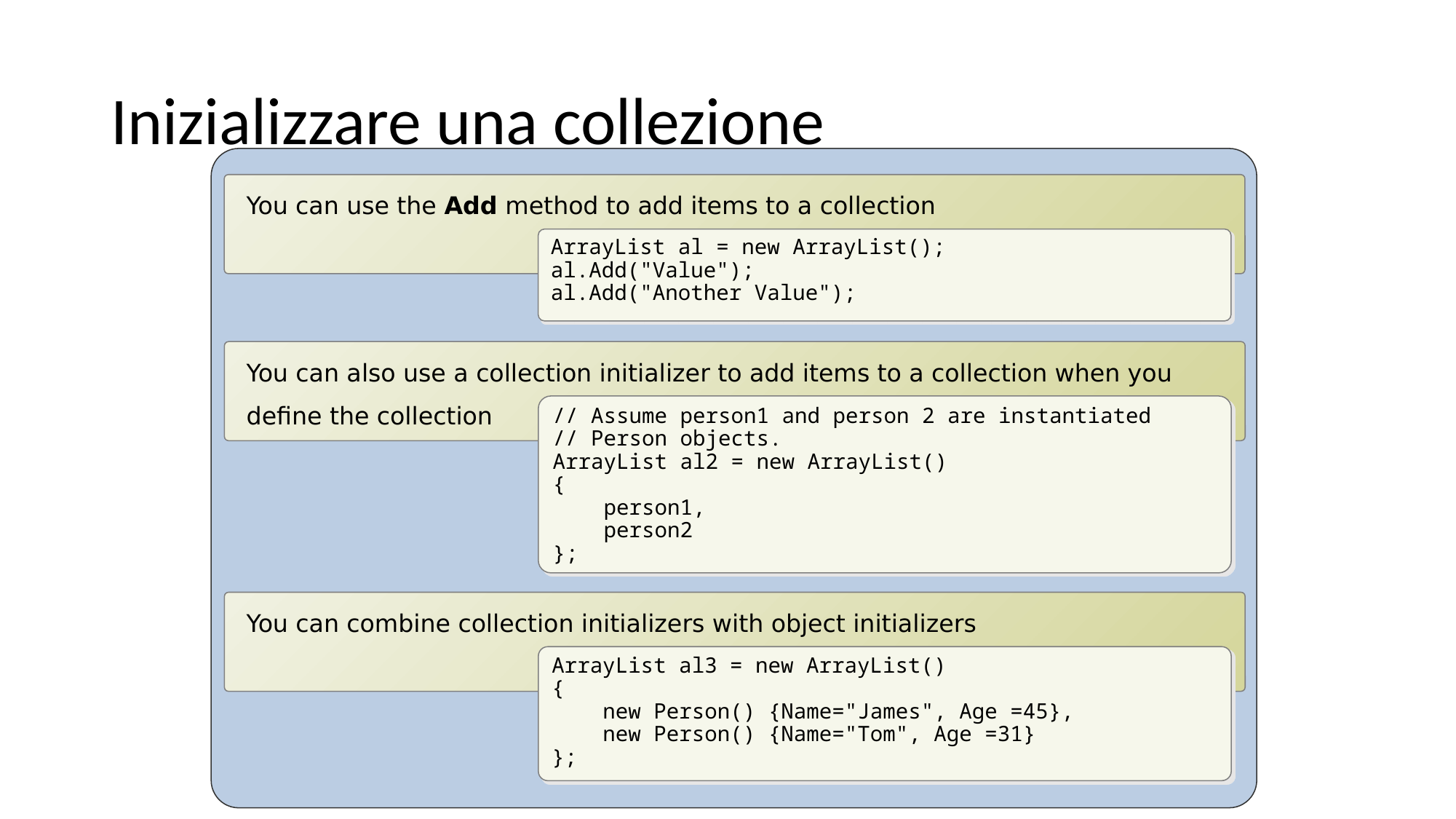

# Inizializzare una collezione

You can use the Add method to add items to a collection
ArrayList al = new ArrayList();
al.Add("Value");
al.Add("Another Value");

You can also use a collection initializer to add items to a collection when you define the collection
// Assume person1 and person 2 are instantiated
// Person objects.
ArrayList al2 = new ArrayList()
{
    person1,
    person2
};
You can combine collection initializers with object initializers
ArrayList al3 = new ArrayList()
{
    new Person() {Name="James", Age =45},
    new Person() {Name="Tom", Age =31}
};